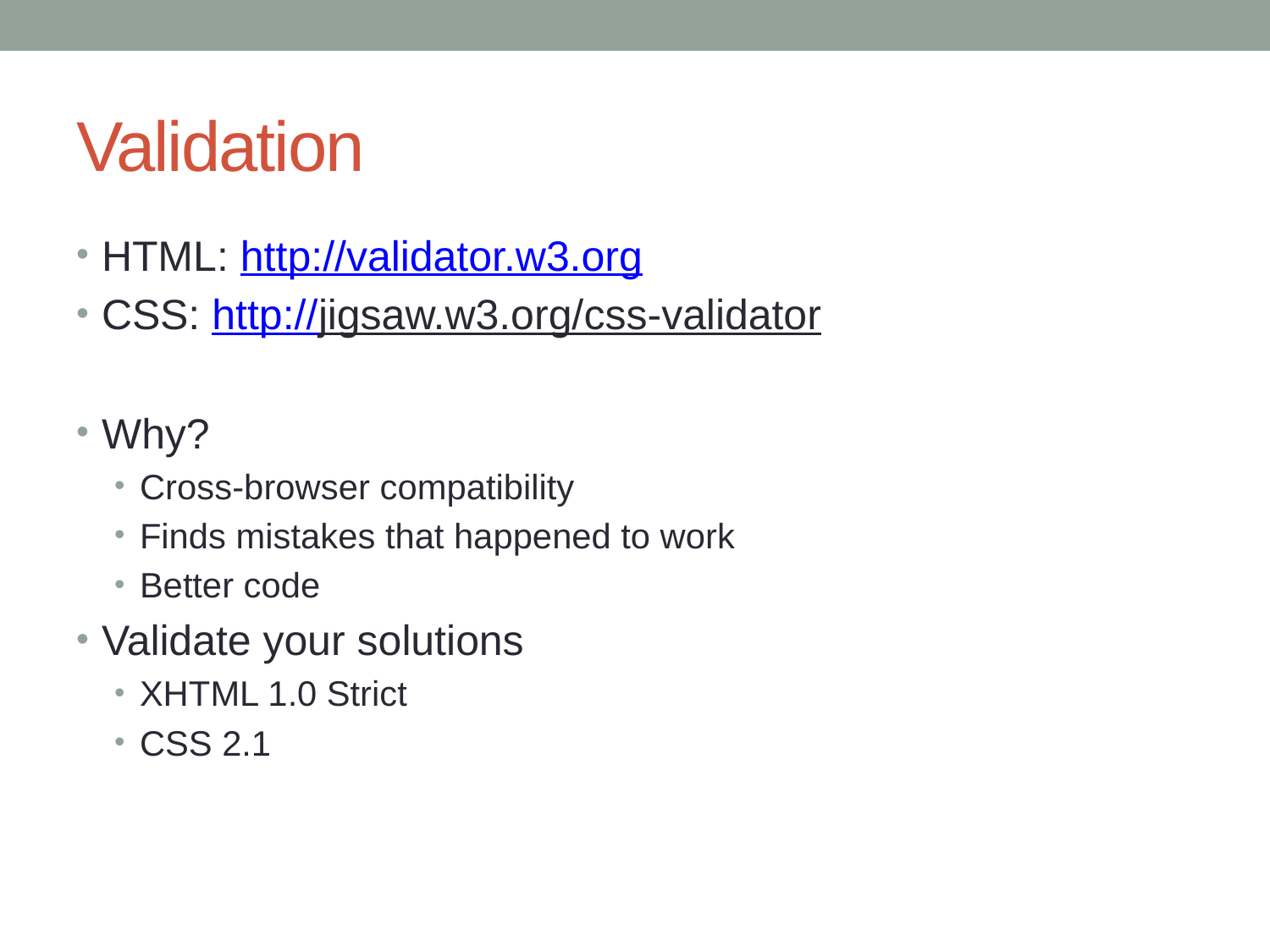

# Validation
HTML: http://validator.w3.org
CSS: http://jigsaw.w3.org/css-validator

Why?
Cross-browser compatibility
Finds mistakes that happened to work
Better code
Validate your solutions
XHTML 1.0 Strict
CSS 2.1